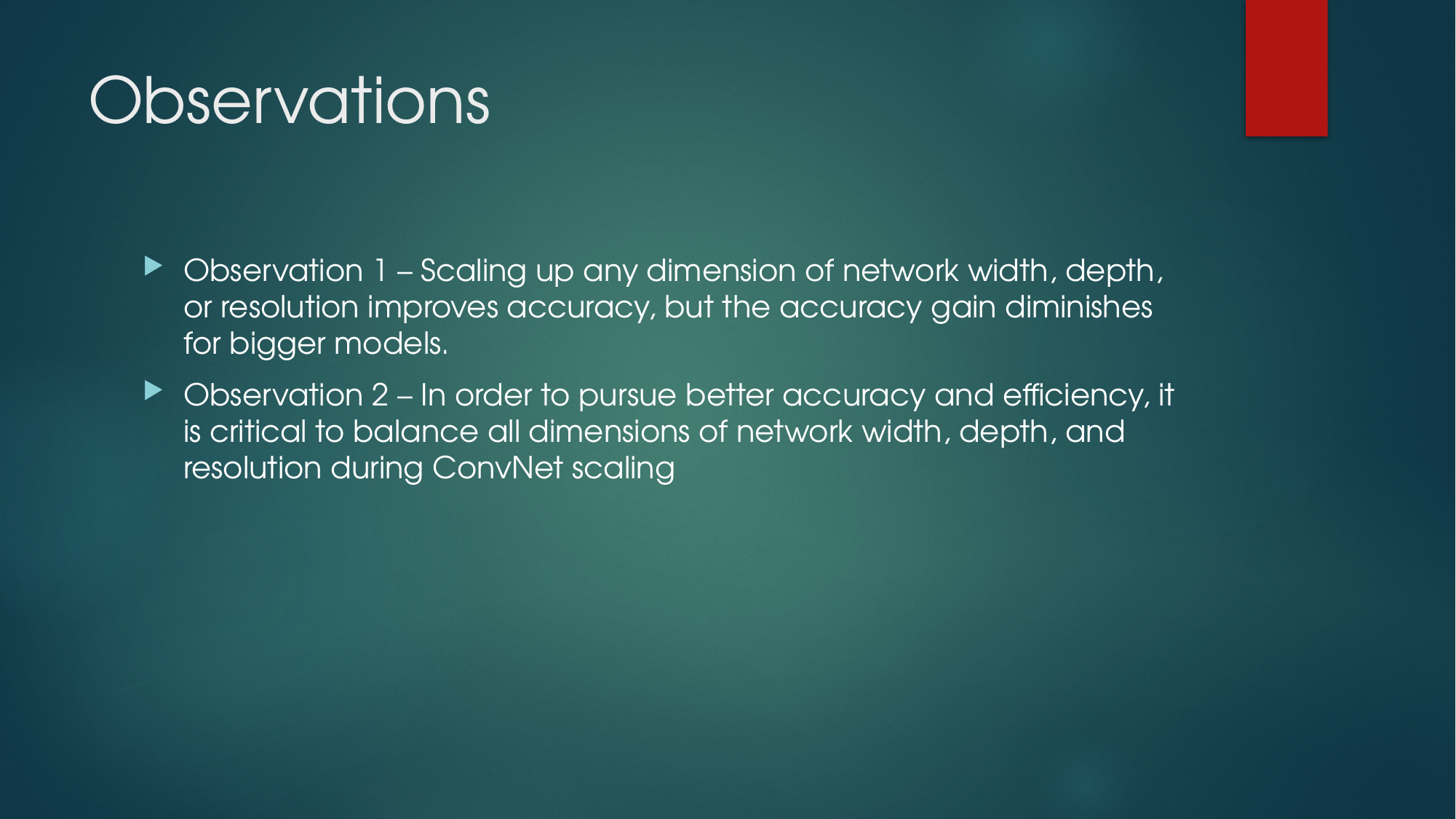

# Observations
Observation 1 – Scaling up any dimension of network width, depth, or resolution improves accuracy, but the accuracy gain diminishes for bigger models.
Observation 2 – In order to pursue better accuracy and efficiency, it is critical to balance all dimensions of network width, depth, and resolution during ConvNet scaling